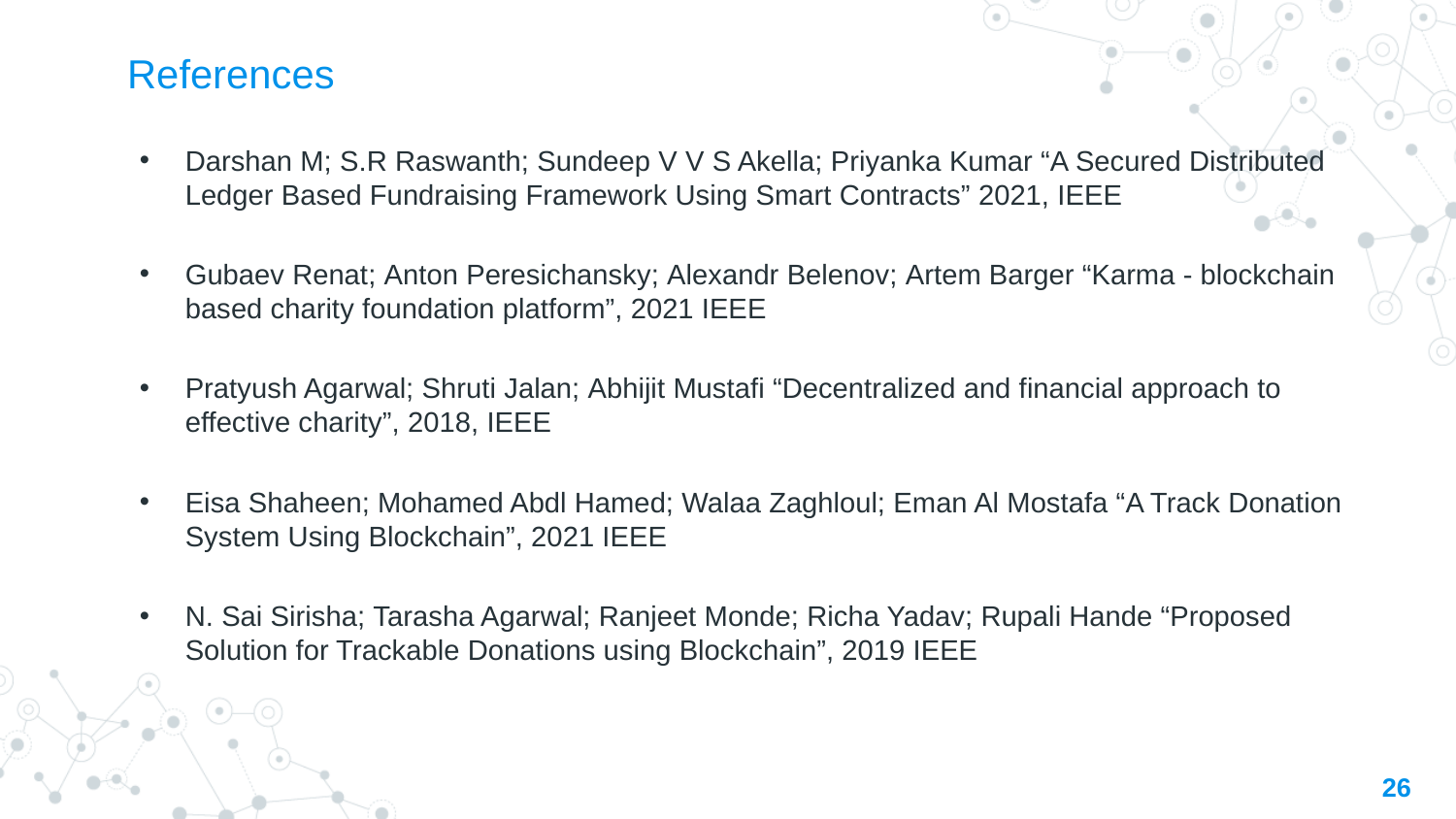

# References
Darshan M; S.R Raswanth; Sundeep V V S Akella; Priyanka Kumar “A Secured Distributed Ledger Based Fundraising Framework Using Smart Contracts” 2021, IEEE
Gubaev Renat; Anton Peresichansky; Alexandr Belenov; Artem Barger “Karma - blockchain based charity foundation platform”, 2021 IEEE
Pratyush Agarwal; Shruti Jalan; Abhijit Mustafi “Decentralized and financial approach to effective charity”, 2018, IEEE
Eisa Shaheen; Mohamed Abdl Hamed; Walaa Zaghloul; Eman Al Mostafa “A Track Donation System Using Blockchain”, 2021 IEEE
N. Sai Sirisha; Tarasha Agarwal; Ranjeet Monde; Richa Yadav; Rupali Hande “Proposed Solution for Trackable Donations using Blockchain”, 2019 IEEE

26